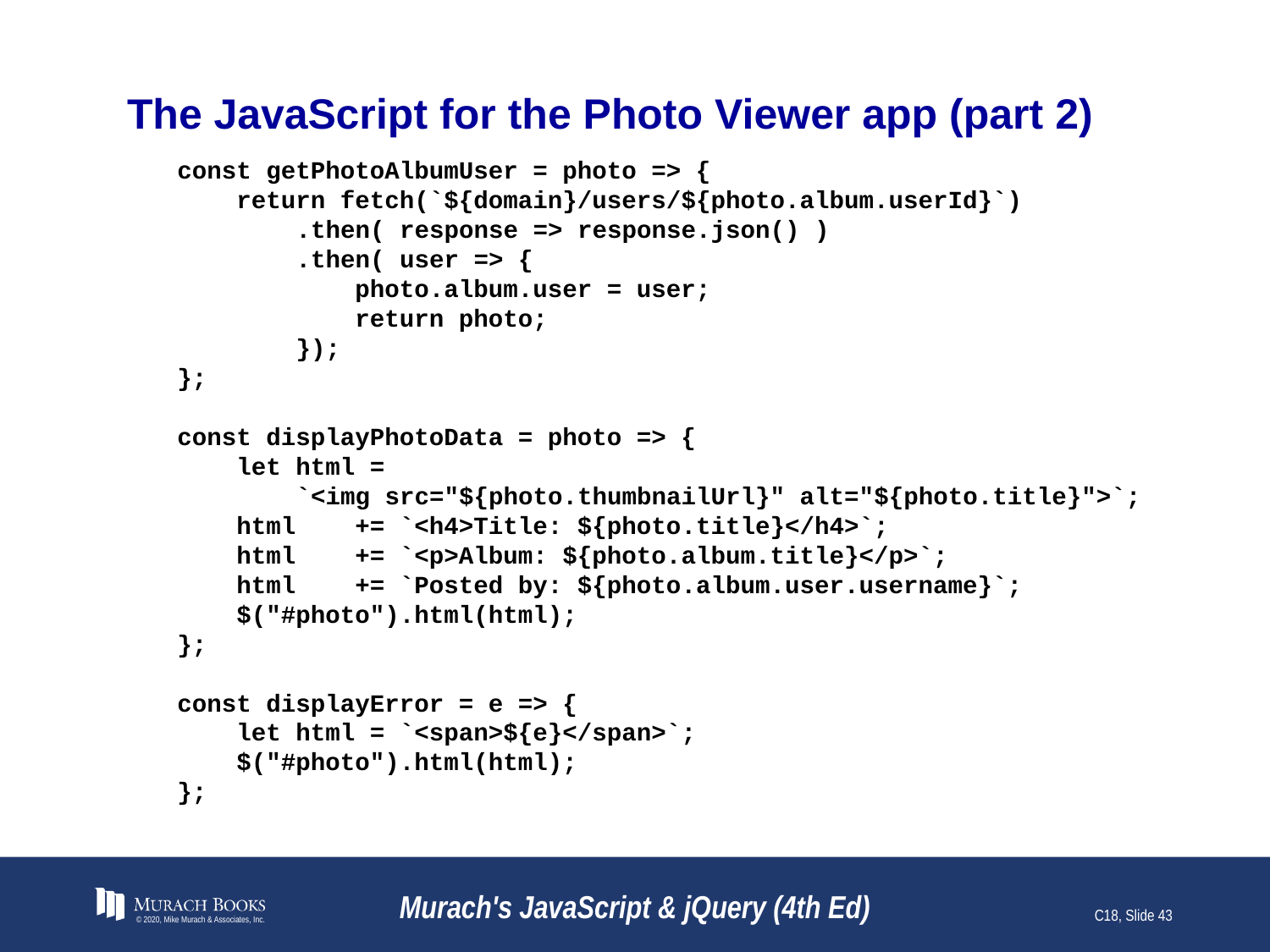

# The JavaScript for the Photo Viewer app (part 2)
const getPhotoAlbumUser = photo => {
    return fetch(`${domain}/users/${photo.album.userId}`)
        .then( response => response.json() )
        .then( user => {
            photo.album.user = user;
            return photo;
        });
};

const displayPhotoData = photo => {
    let html =
        `<img src="${photo.thumbnailUrl}" alt="${photo.title}">`;
    html    += `<h4>Title: ${photo.title}</h4>`;
    html    += `<p>Album: ${photo.album.title}</p>`;
    html    += `Posted by: ${photo.album.user.username}`;
    $("#photo").html(html);
};

const displayError = e => {
    let html = `<span>${e}</span>`;
    $("#photo").html(html);
};

© 2020, Mike Murach & Associates, Inc.
Murach's JavaScript & jQuery (4th Ed)

C18, Slide 43